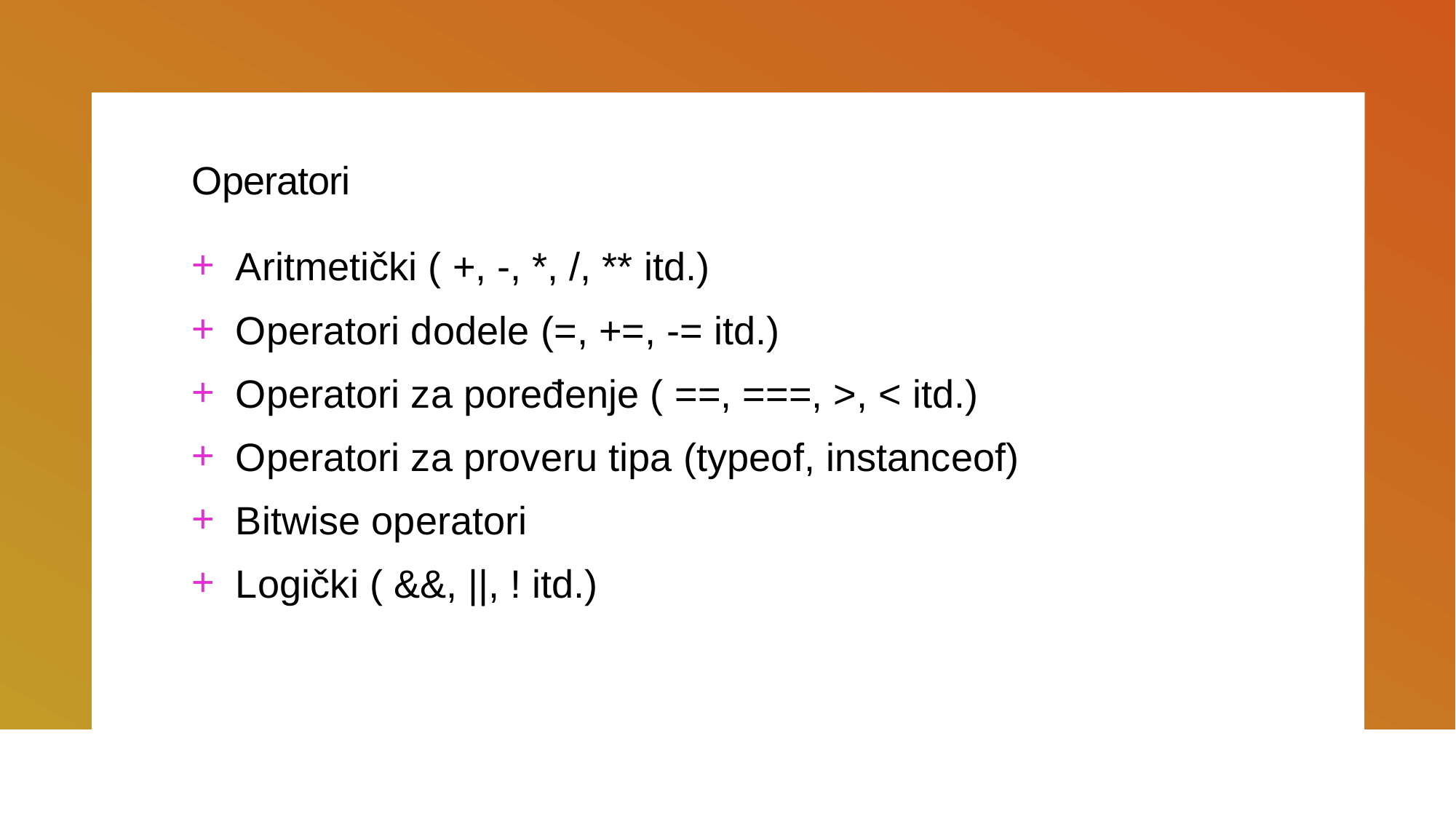

# Operatori
Aritmetički ( +, -, *, /, ** itd.)
Operatori dodele (=, +=, -= itd.)
Operatori za poređenje ( ==, ===, >, < itd.)
Operatori za proveru tipa (typeof, instanceof)
Bitwise operatori
Logički ( &&, ||, ! itd.)